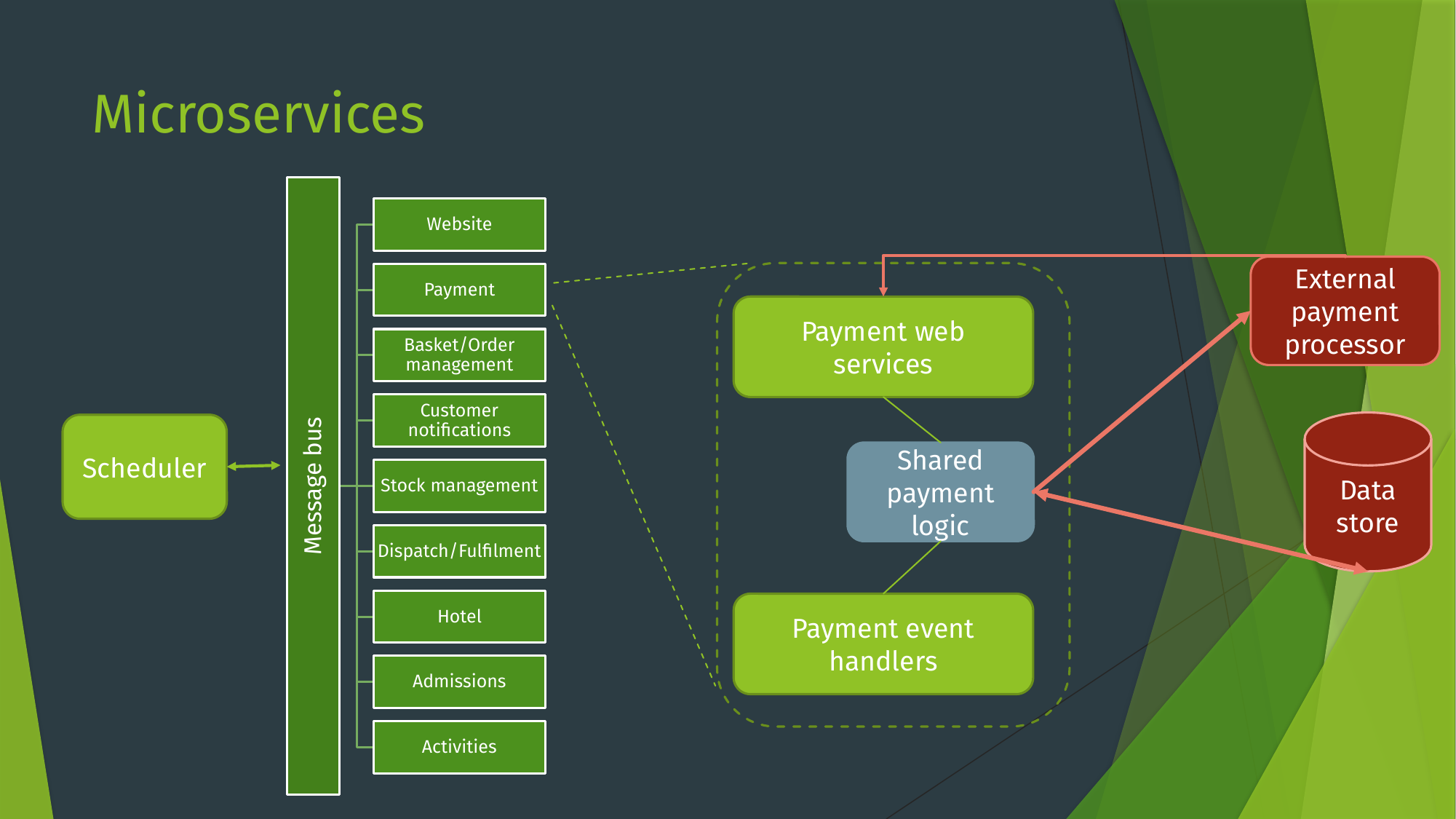

# Microservices

Message bus
Website
Payment
Basket/Order management
Customer notifications
Stock management
Dispatch/Fulfilment
Hotel
Admissions
Activities
External payment processor

Payment web services
Data store
Shared payment logic
Payment event handlers
Scheduler